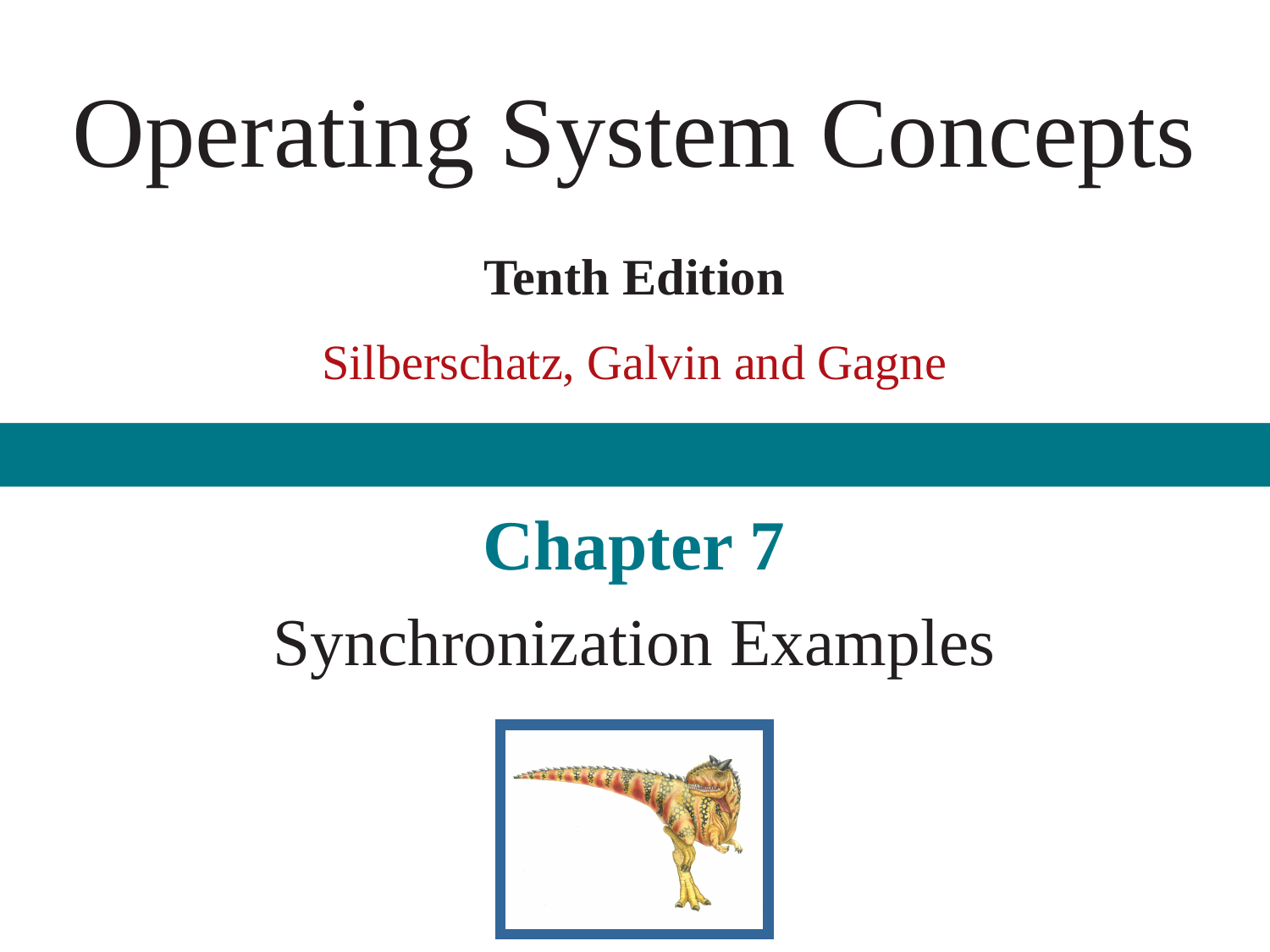

# Operating System Concepts
Tenth Edition
Silberschatz, Galvin and Gagne
Chapter 7
Synchronization Examples